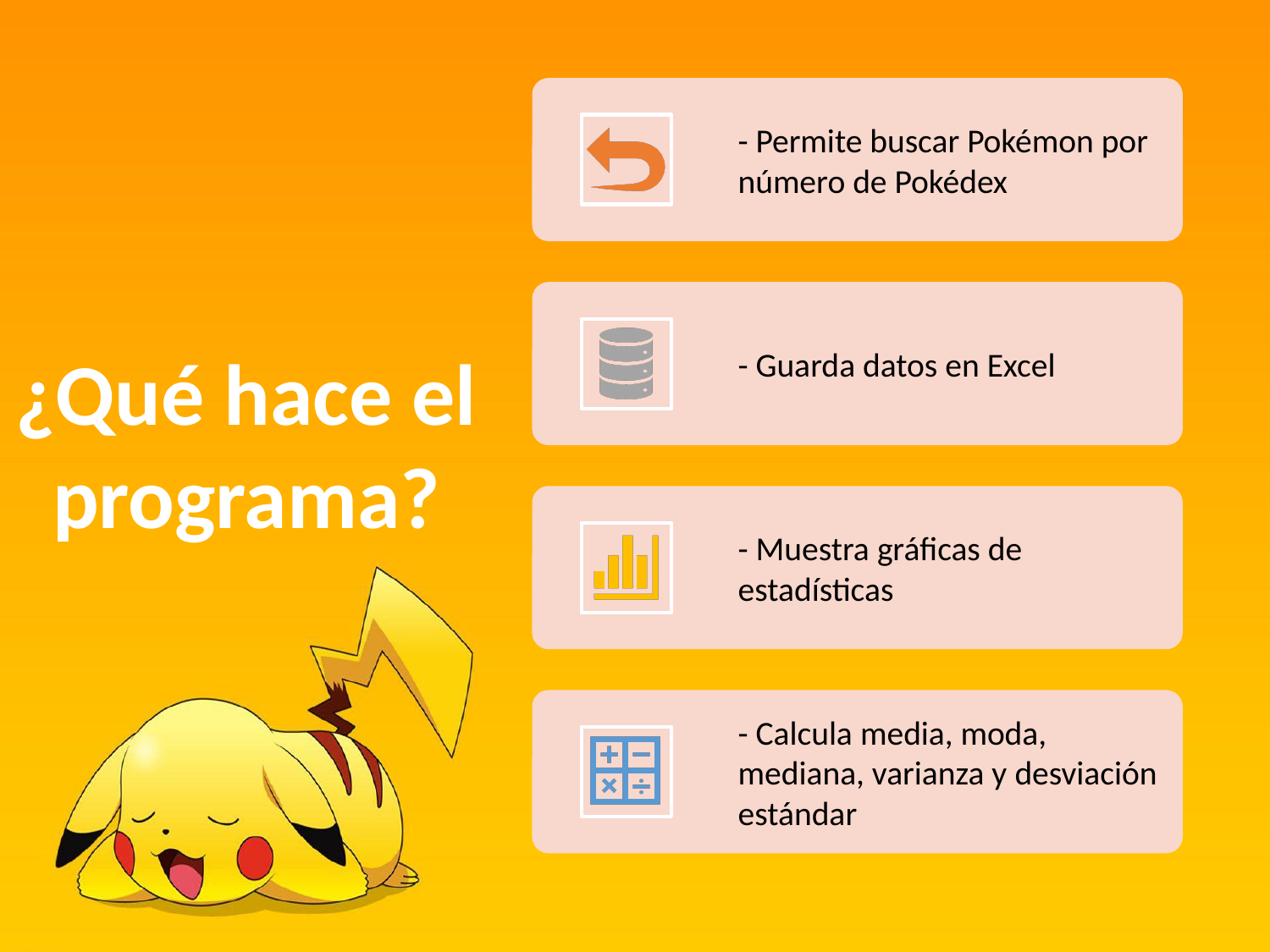

# ¿Qué hace el programa?
- Permite buscar Pokémon por número de Pokédex
- Guarda datos en Excel
- Muestra gráficas de estadísticas
- Calcula media, moda, mediana, varianza y desviación estándar